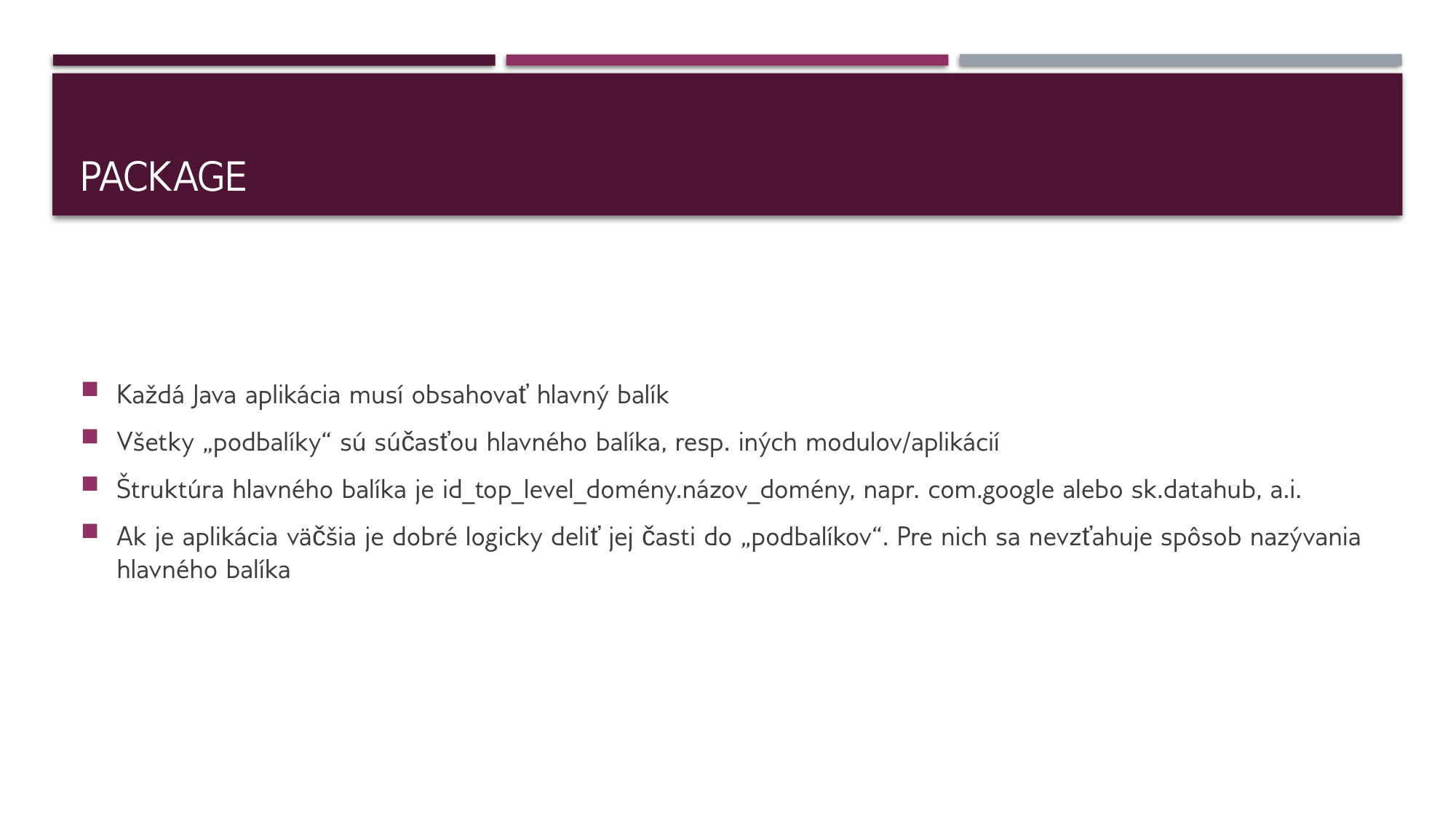

# Package
Každá Java aplikácia musí obsahovať hlavný balík
Všetky „podbalíky“ sú súčasťou hlavného balíka, resp. iných modulov/aplikácií
Štruktúra hlavného balíka je id_top_level_domény.názov_domény, napr. com.google alebo sk.datahub, a.i.
Ak je aplikácia väčšia je dobré logicky deliť jej časti do „podbalíkov“. Pre nich sa nevzťahuje spôsob nazývania hlavného balíka